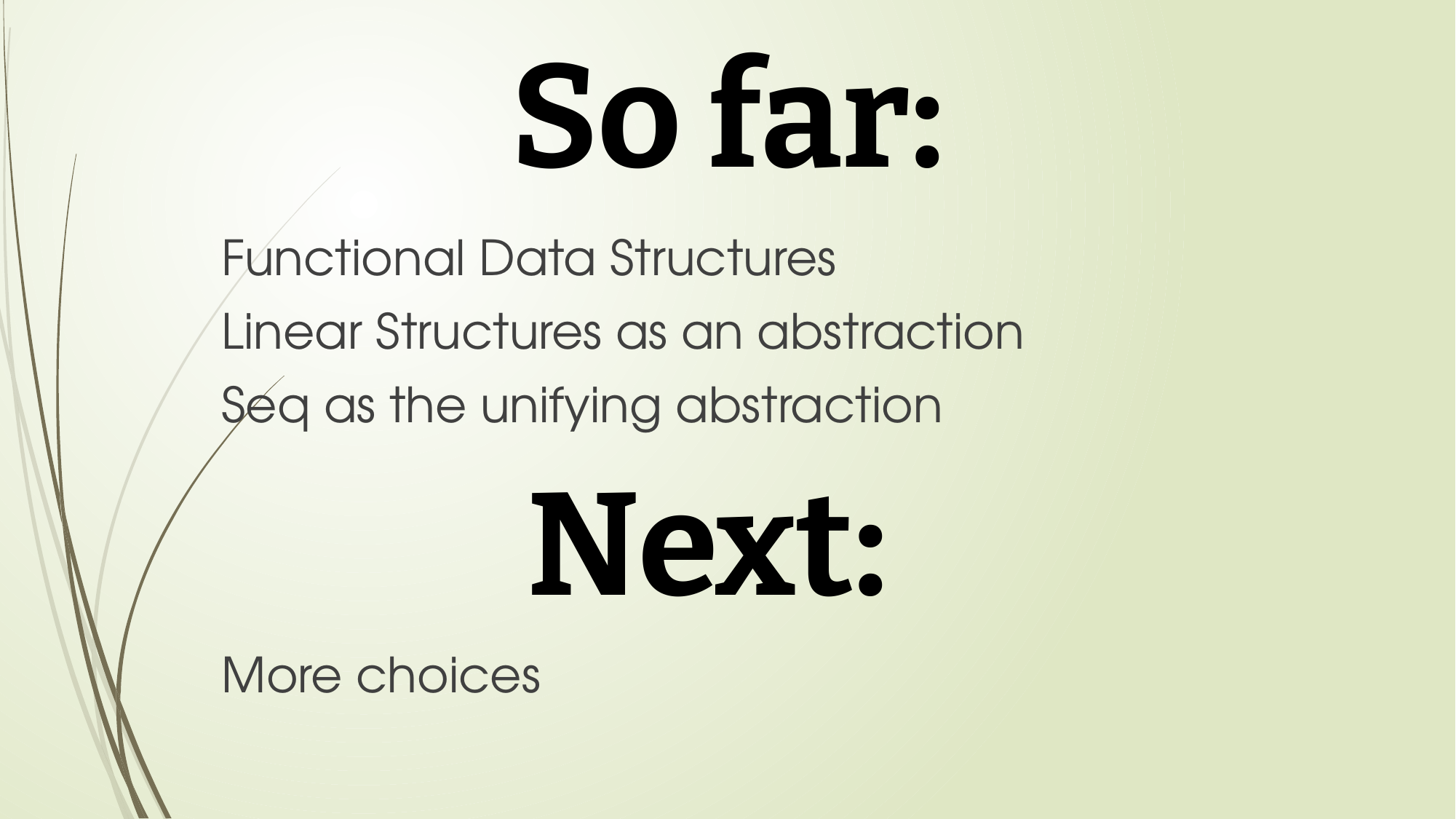

# So far:
Functional Data Structures
Linear Structures as an abstraction
Seq as the unifying abstraction
Next:
More choices